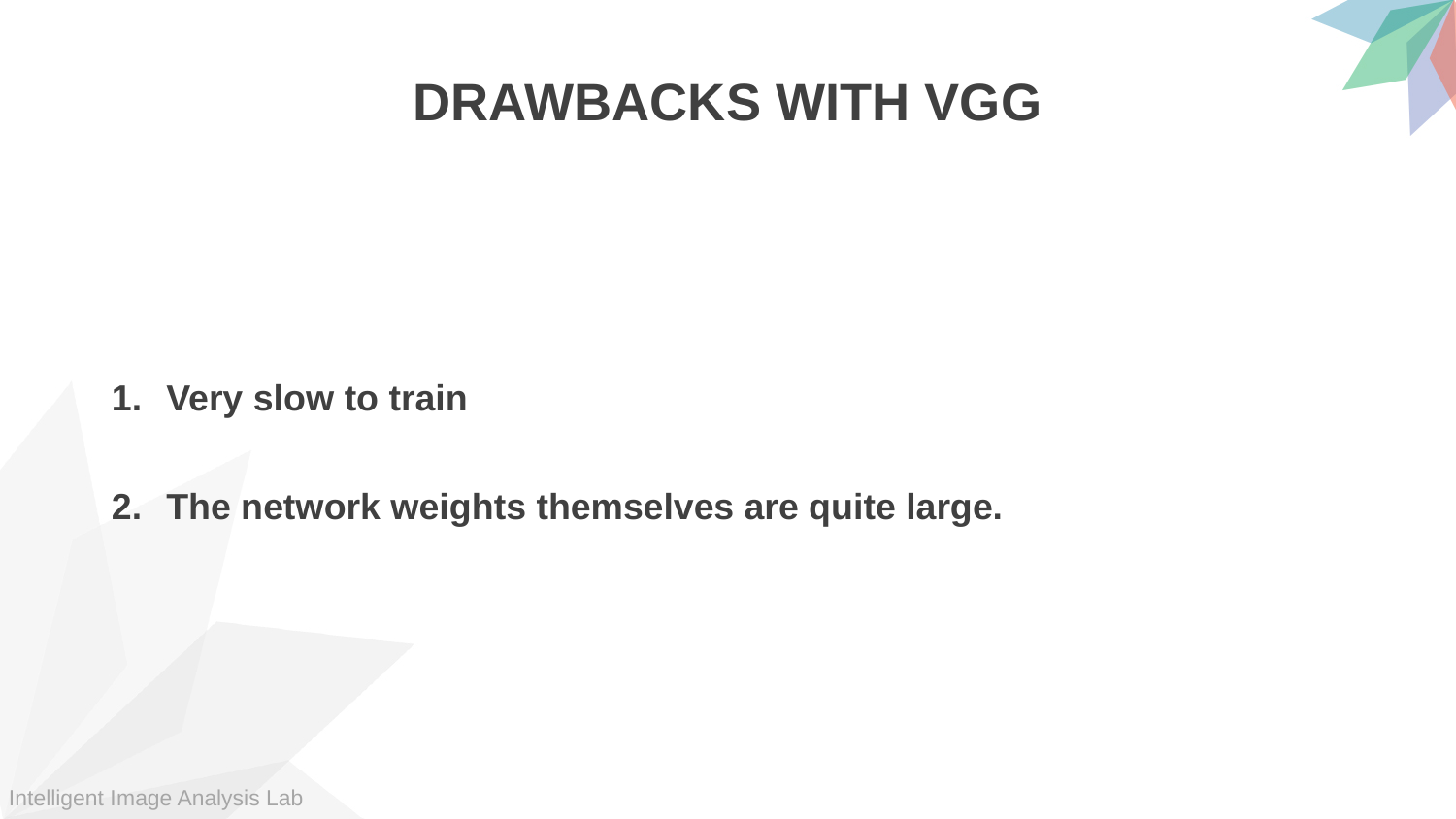

DRAWBACKS WITH VGG
Very slow to train
The network weights themselves are quite large.